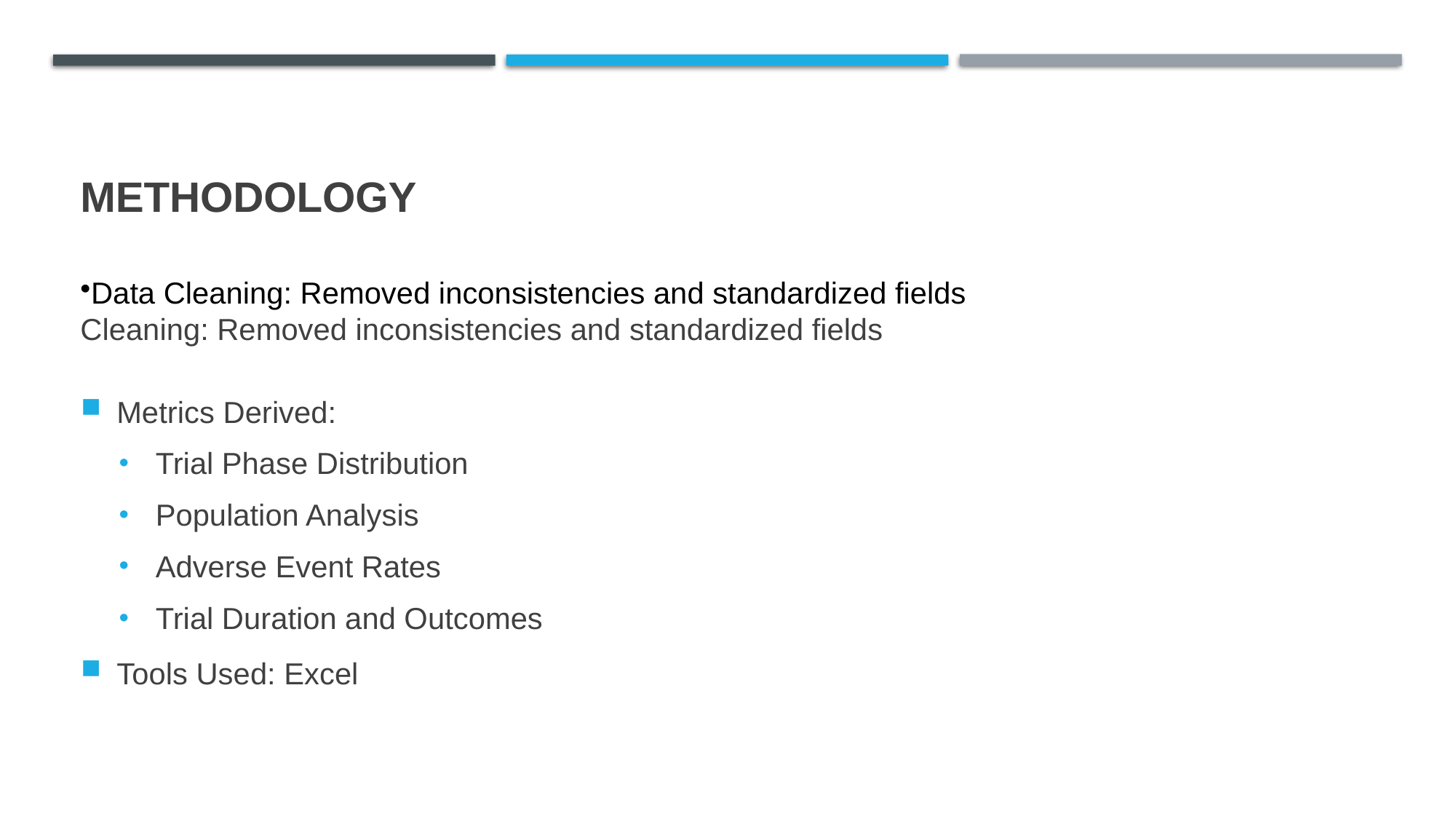

# Methodology

Data Cleaning: Removed inconsistencies and standardized fields
Cleaning: Removed inconsistencies and standardized fields

Metrics Derived:
Trial Phase Distribution
Population Analysis
Adverse Event Rates
Trial Duration and Outcomes
Tools Used: Excel